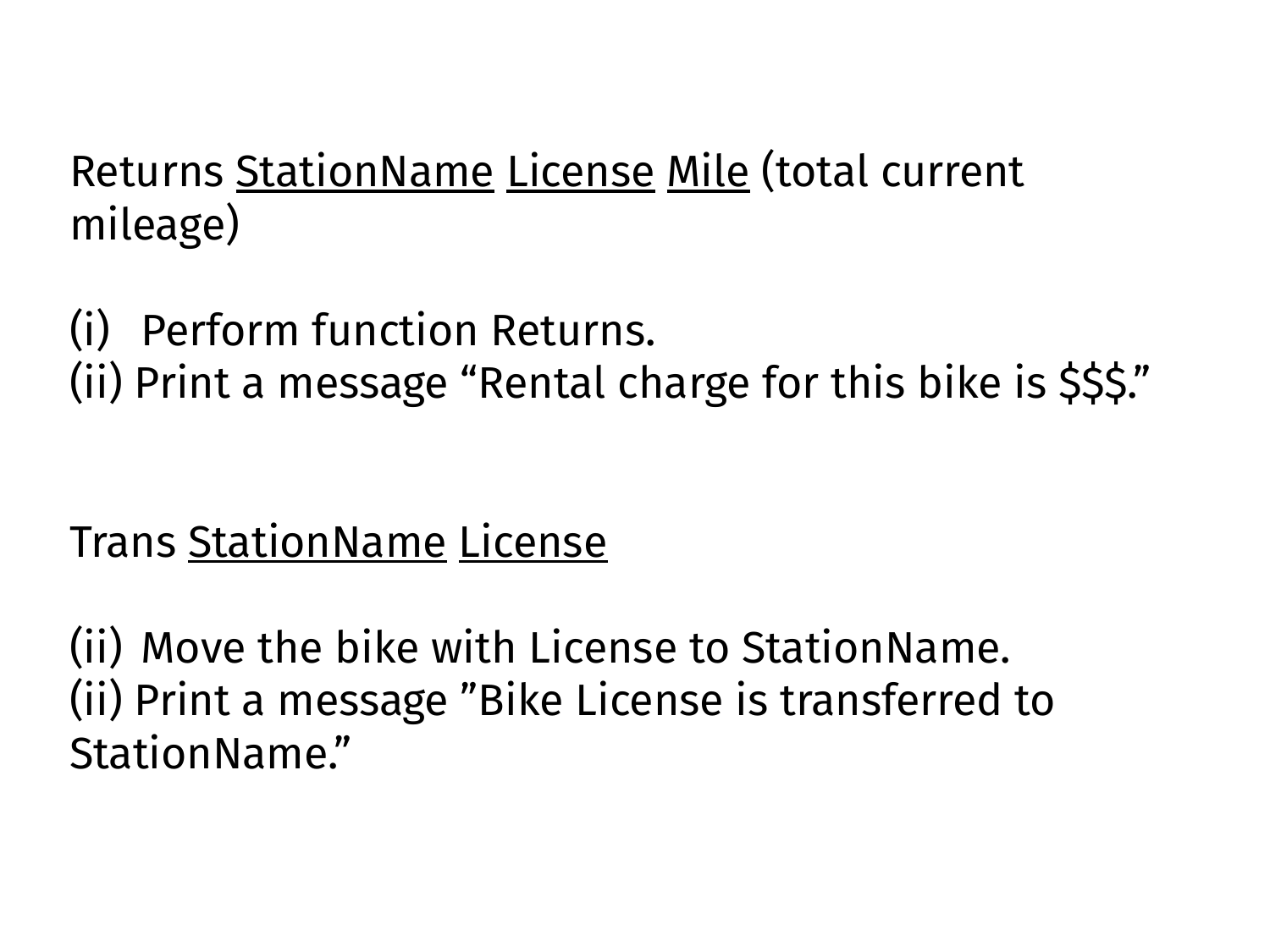

#
Returns StationName License Mile (total current mileage)

Perform function Returns.
(ii) Print a message “Rental charge for this bike is $$$.”

Trans StationName License

Move the bike with License to StationName.
(ii) Print a message ”Bike License is transferred to StationName.”